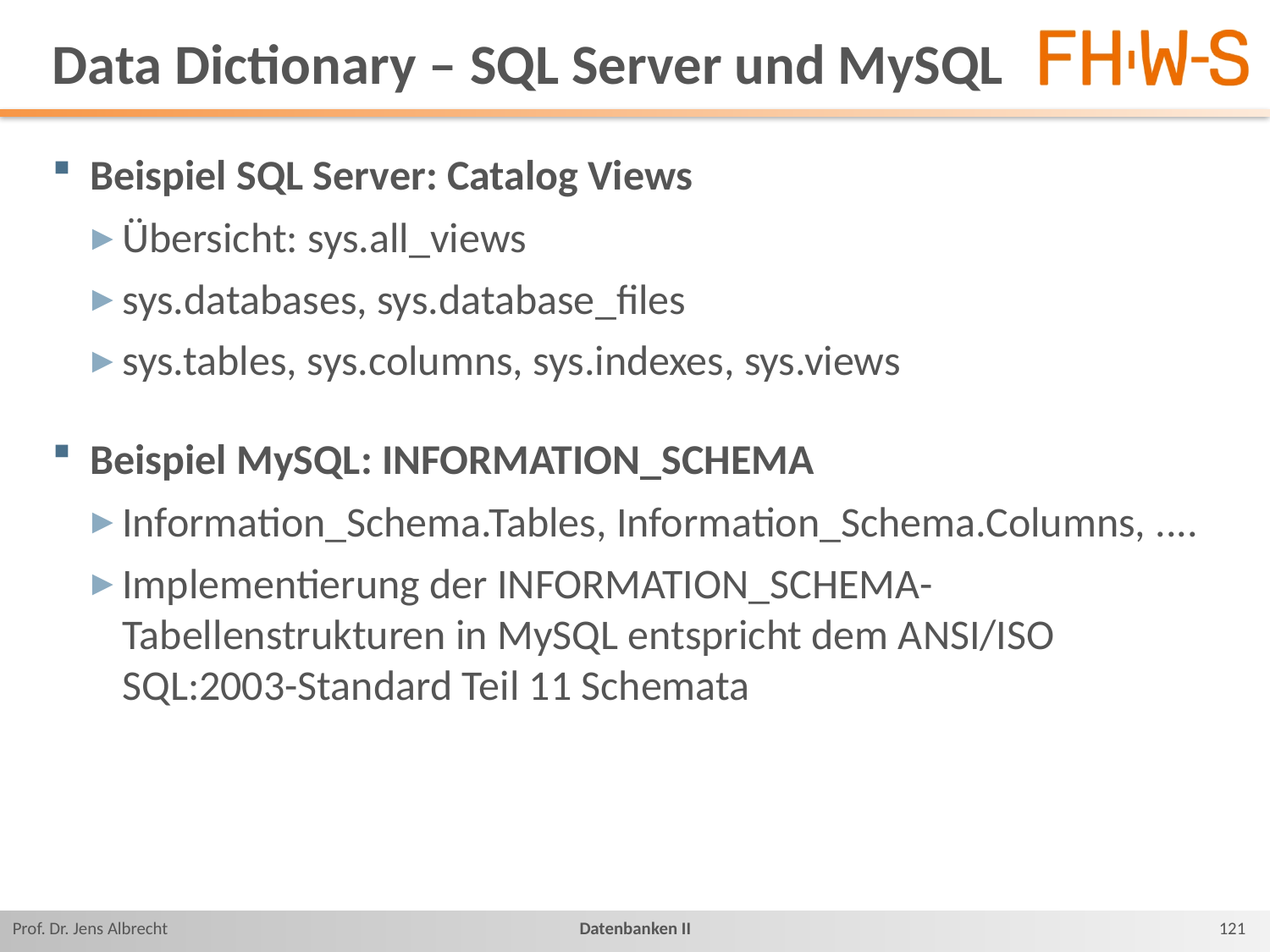

# Data Dictionary – SQL Server und MySQL
Beispiel SQL Server: Catalog Views
Übersicht: sys.all_views
sys.databases, sys.database_files
sys.tables, sys.columns, sys.indexes, sys.views
Beispiel MySQL: INFORMATION_SCHEMA
Information_Schema.Tables, Information_Schema.Columns, ....
Implementierung der INFORMATION_SCHEMA-Tabellenstrukturen in MySQL entspricht dem ANSI/ISO SQL:2003-Standard Teil 11 Schemata